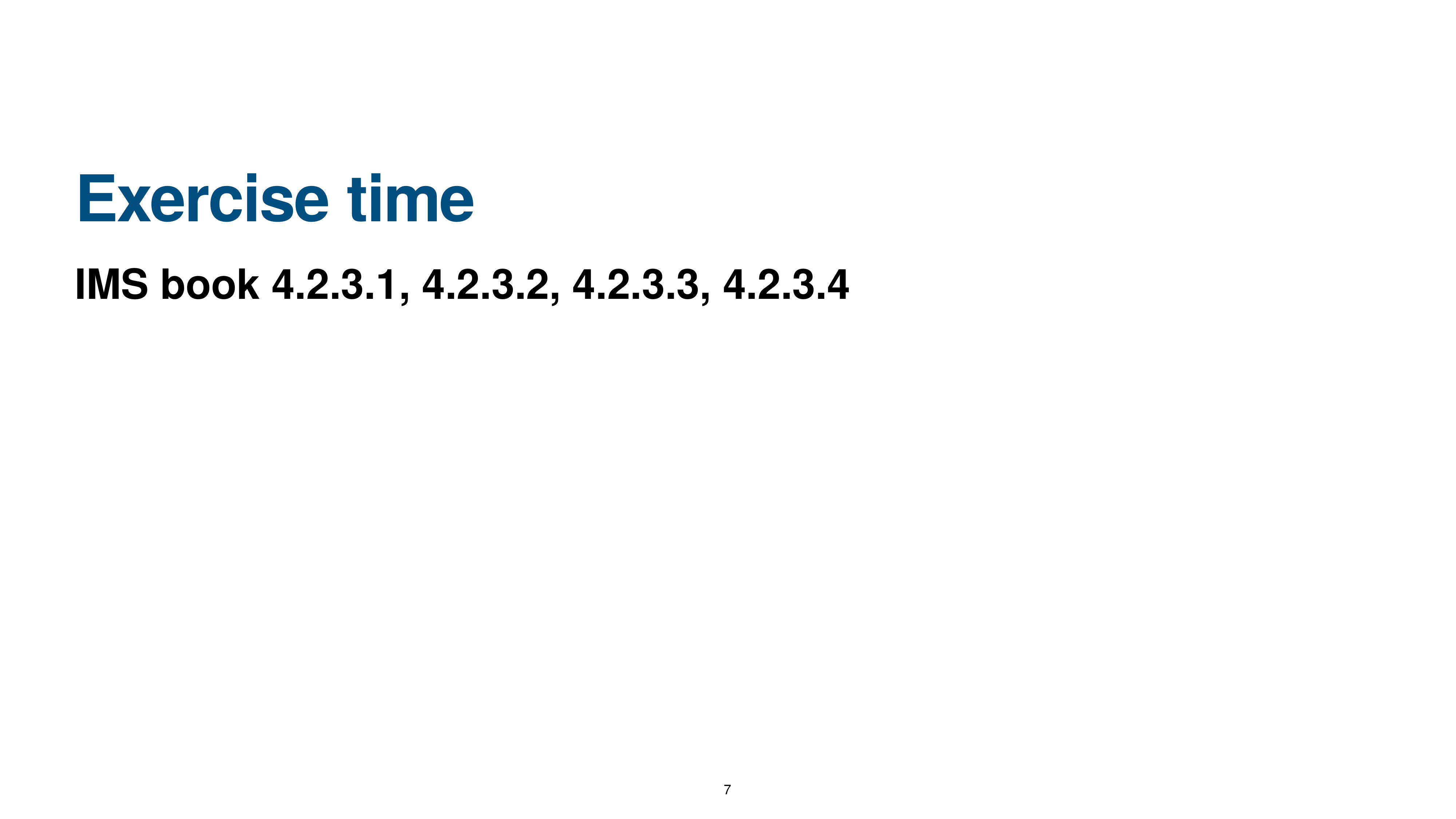

# Exercise time
IMS book 4.2.3.1, 4.2.3.2, 4.2.3.3, 4.2.3.4
7